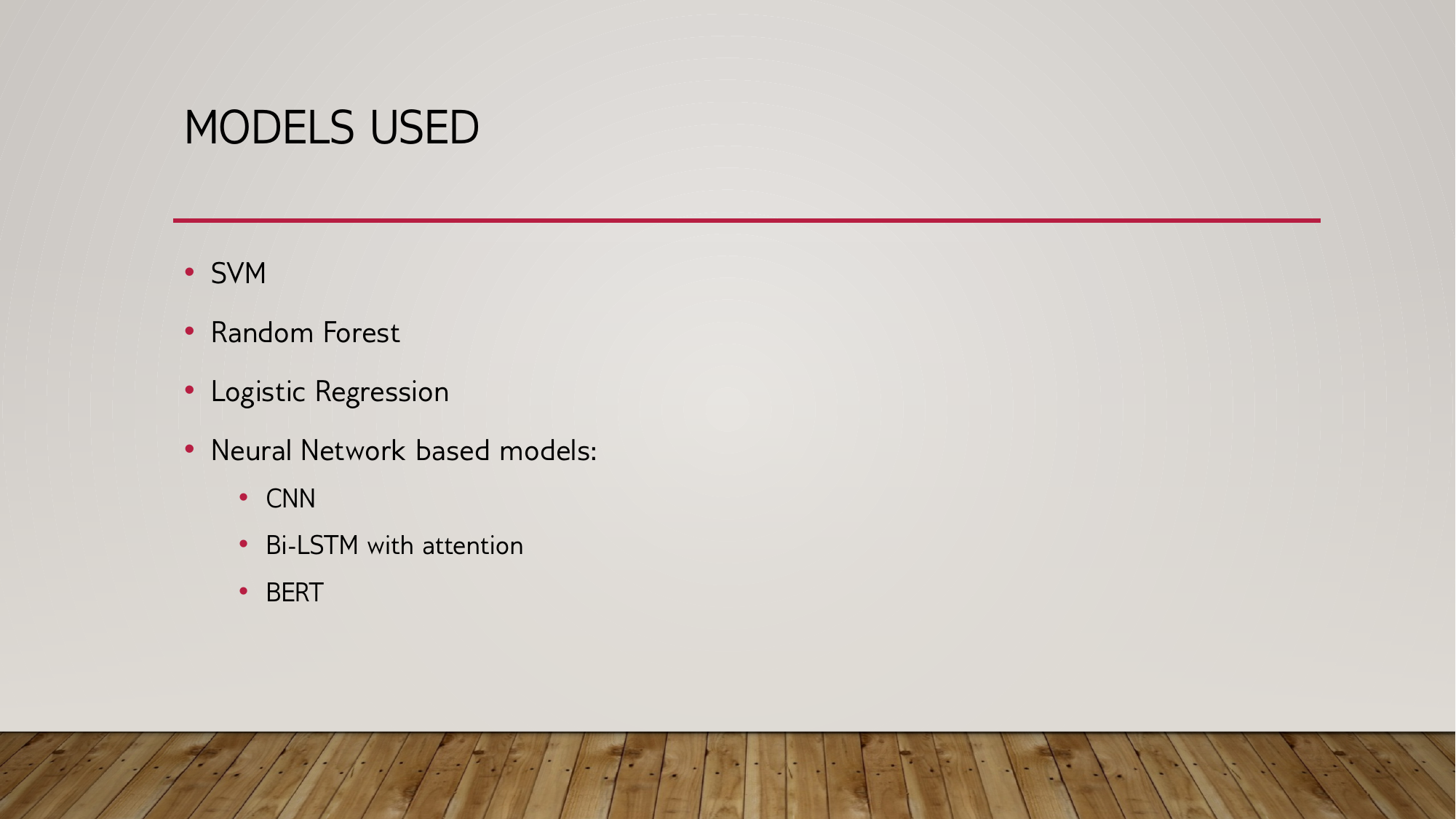

# Models Used
SVM
Random Forest
Logistic Regression
Neural Network based models:
CNN
Bi-LSTM with attention
BERT